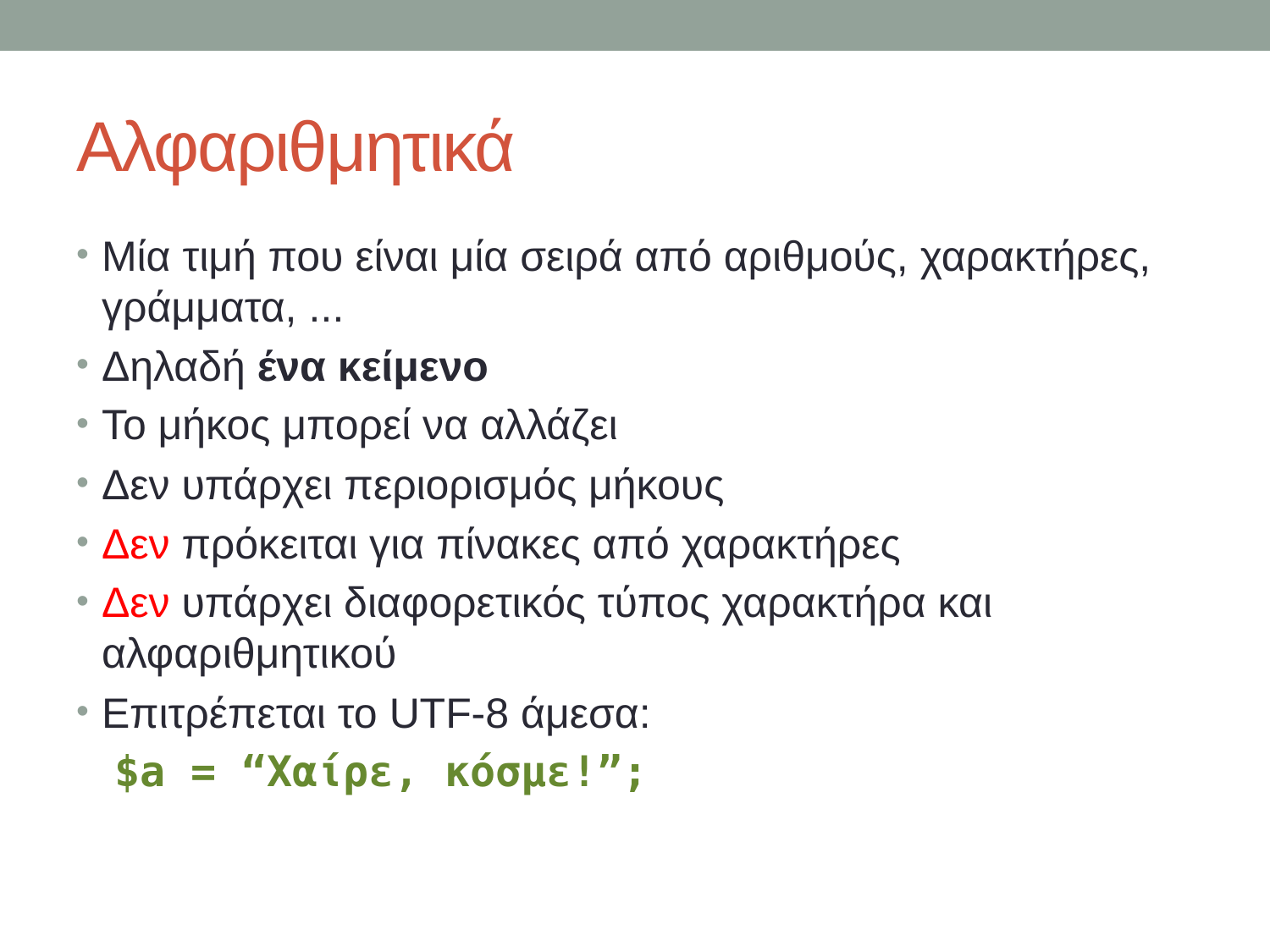

# Αλφαριθμητικά
Μία τιμή που είναι μία σειρά από αριθμούς, χαρακτήρες, γράμματα, ...
Δηλαδή ένα κείμενο
Το μήκος μπορεί να αλλάζει
Δεν υπάρχει περιορισμός μήκους
Δεν πρόκειται για πίνακες από χαρακτήρες
Δεν υπάρχει διαφορετικός τύπος χαρακτήρα και αλφαριθμητικού
Επιτρέπεται το UTF-8 άμεσα:
$a = “Χαίρε, κόσμε!”;